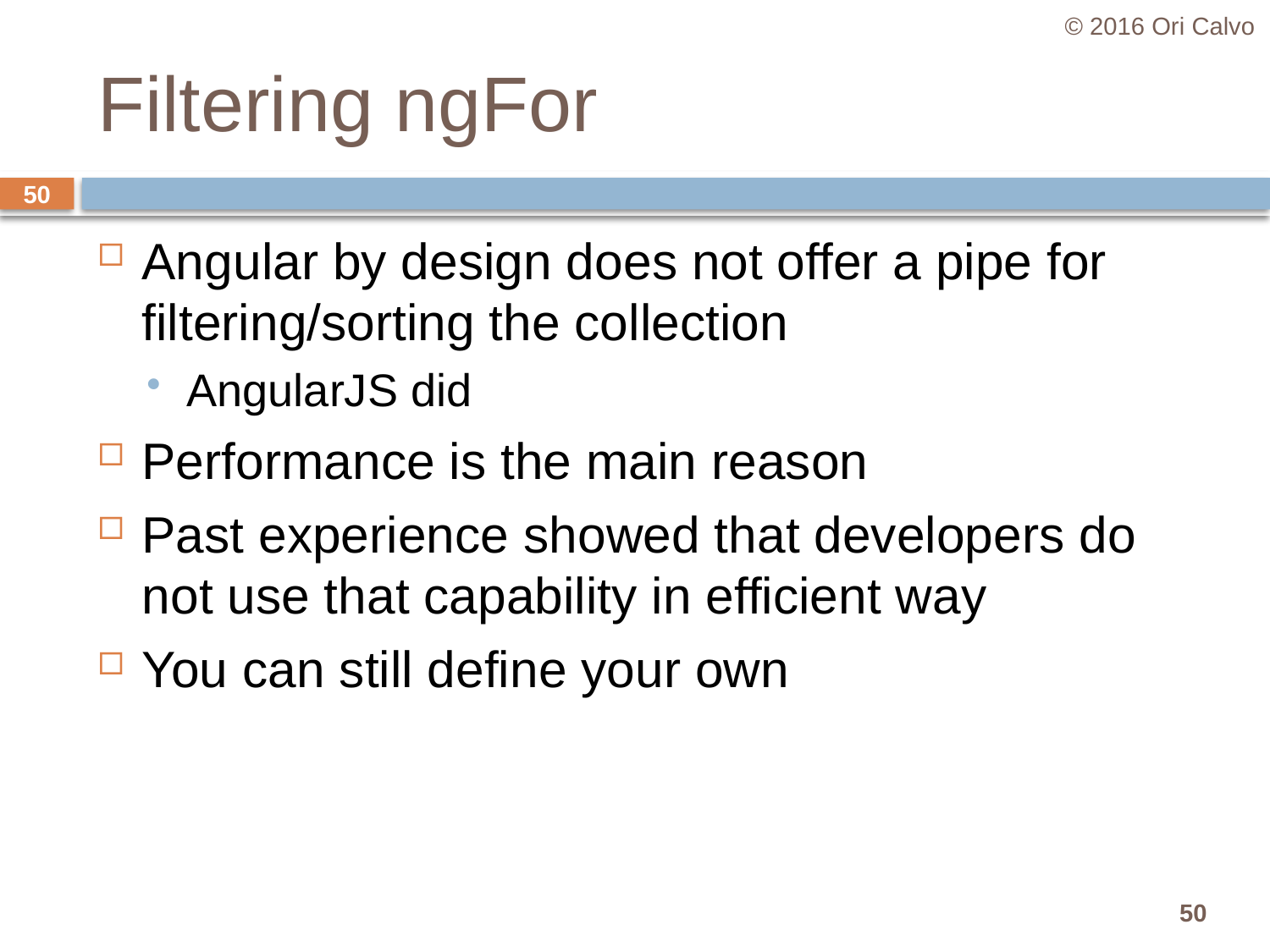

© 2016 Ori Calvo
# Filtering ngFor
50
Angular by design does not offer a pipe for filtering/sorting the collection
AngularJS did
Performance is the main reason
Past experience showed that developers do not use that capability in efficient way
You can still define your own